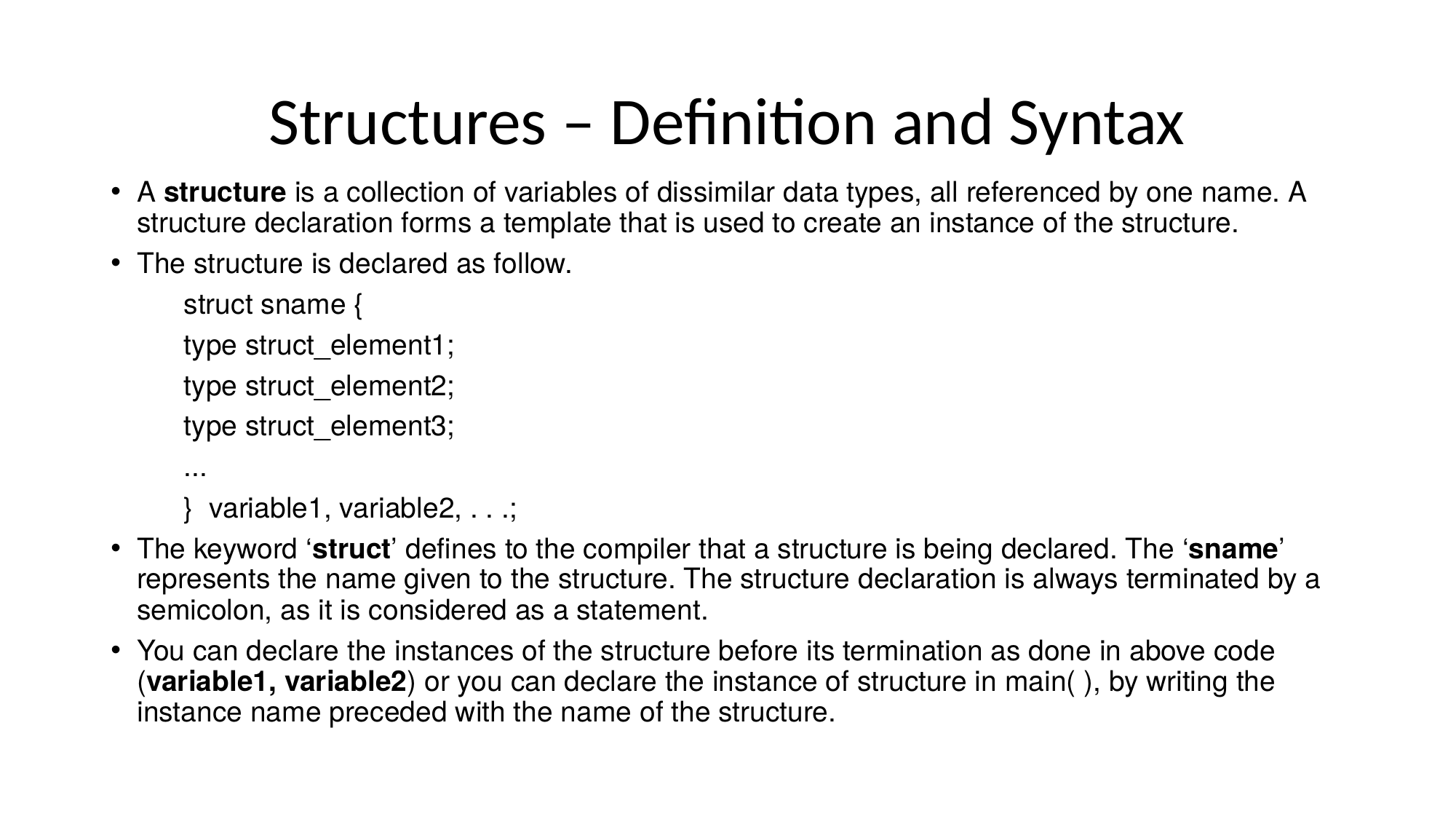

# Structures – Definition and Syntax
A structure is a collection of variables of dissimilar data types, all referenced by one name. A structure declaration forms a template that is used to create an instance of the structure.
The structure is declared as follow.
	struct sname {
		type struct_element1;
		type struct_element2;
		type struct_element3;
		...
	}  variable1, variable2, . . .;
The keyword ‘struct’ defines to the compiler that a structure is being declared. The ‘sname’ represents the name given to the structure. The structure declaration is always terminated by a semicolon, as it is considered as a statement.
You can declare the instances of the structure before its termination as done in above code (variable1, variable2) or you can declare the instance of structure in main( ), by writing the instance name preceded with the name of the structure.